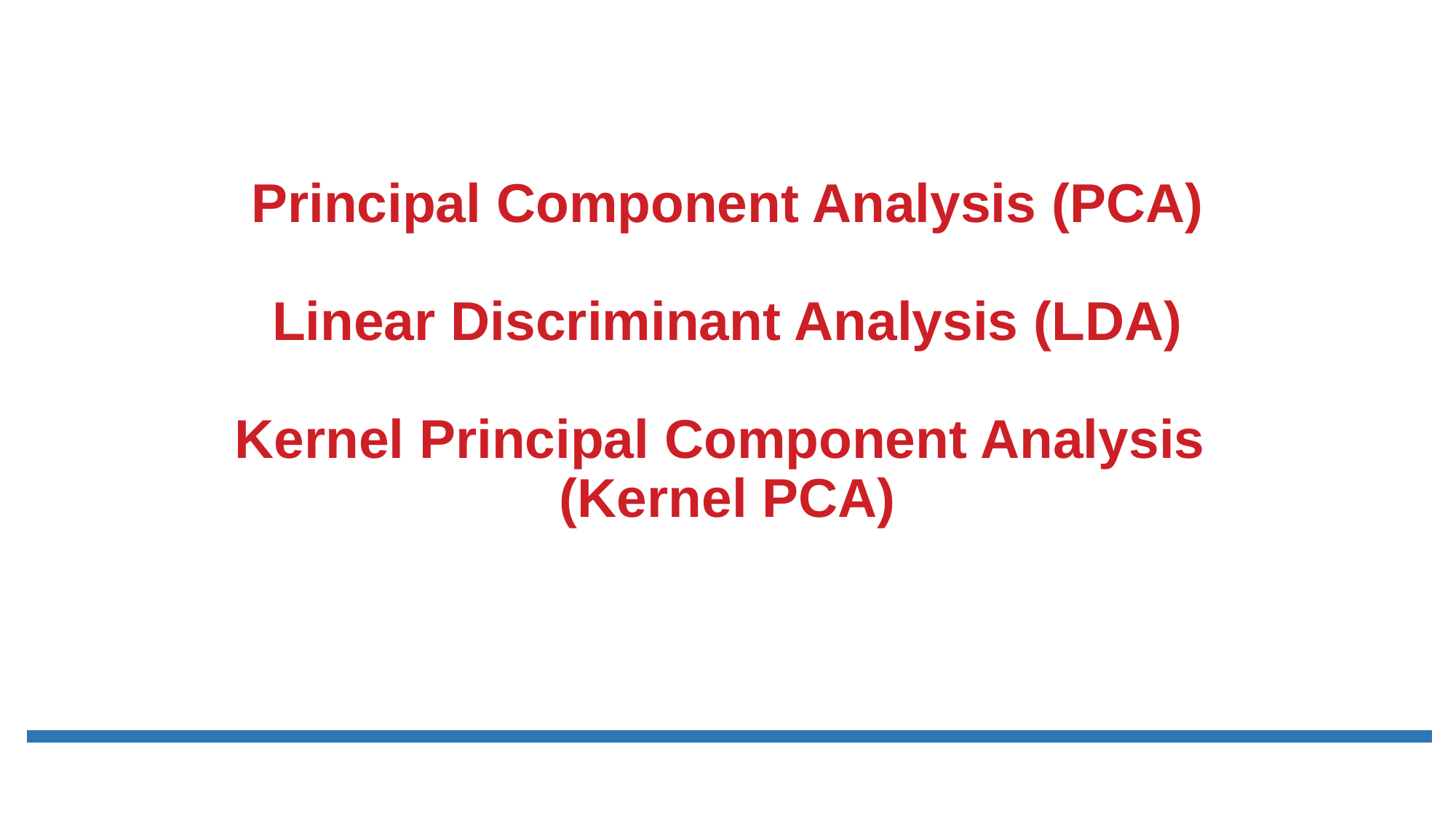

# Principal Component Analysis (PCA) Linear Discriminant Analysis (LDA) Kernel Principal Component Analysis (Kernel PCA)